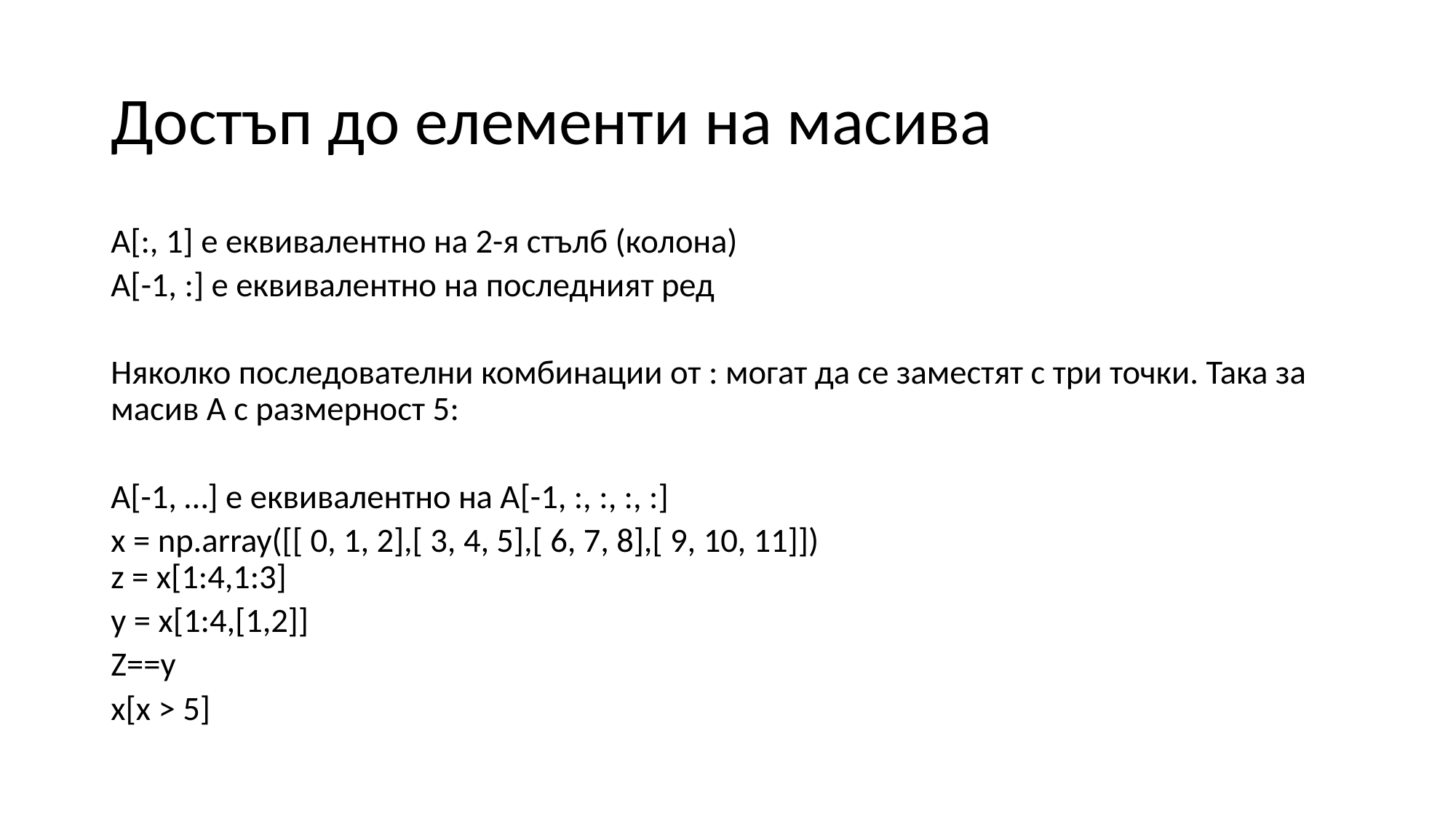

# Достъп до елементи на масива
А[:, 1] е еквивалентно на 2-я стълб (колона)
А[-1, :] е еквивалентно на последният ред

Няколко последователни комбинации от : могат да се заместят с три точки. Така за масив А с размерност 5:

А[-1, …] е еквивалентно на А[-1, :, :, :, :]
x = np.array([[ 0, 1, 2],[ 3, 4, 5],[ 6, 7, 8],[ 9, 10, 11]])
z = x[1:4,1:3]
y = x[1:4,[1,2]]
Z==y
x[x > 5]